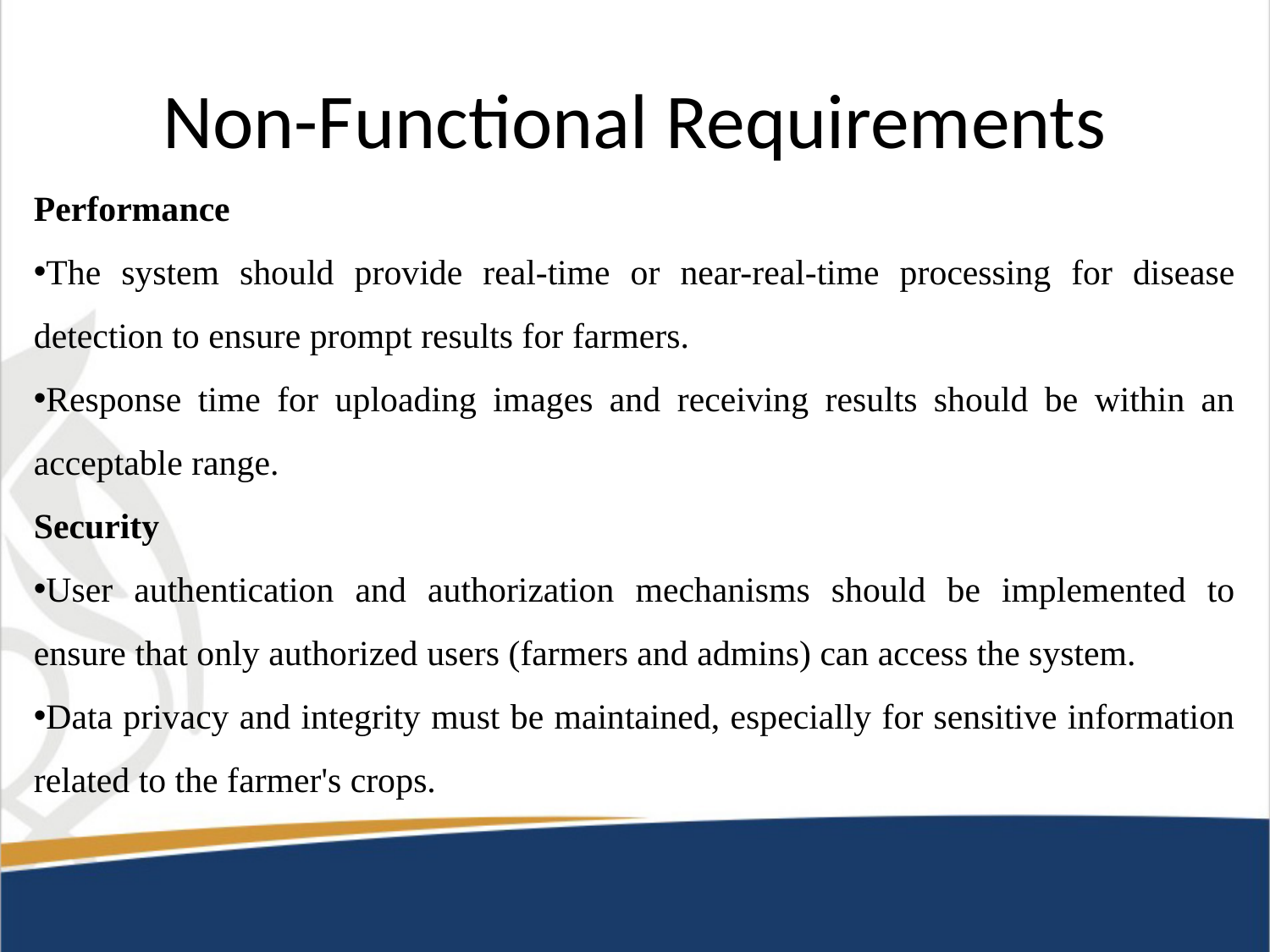

# Non-Functional Requirements
Performance
The system should provide real-time or near-real-time processing for disease detection to ensure prompt results for farmers.
Response time for uploading images and receiving results should be within an acceptable range.
Security
User authentication and authorization mechanisms should be implemented to ensure that only authorized users (farmers and admins) can access the system.
Data privacy and integrity must be maintained, especially for sensitive information related to the farmer's crops.